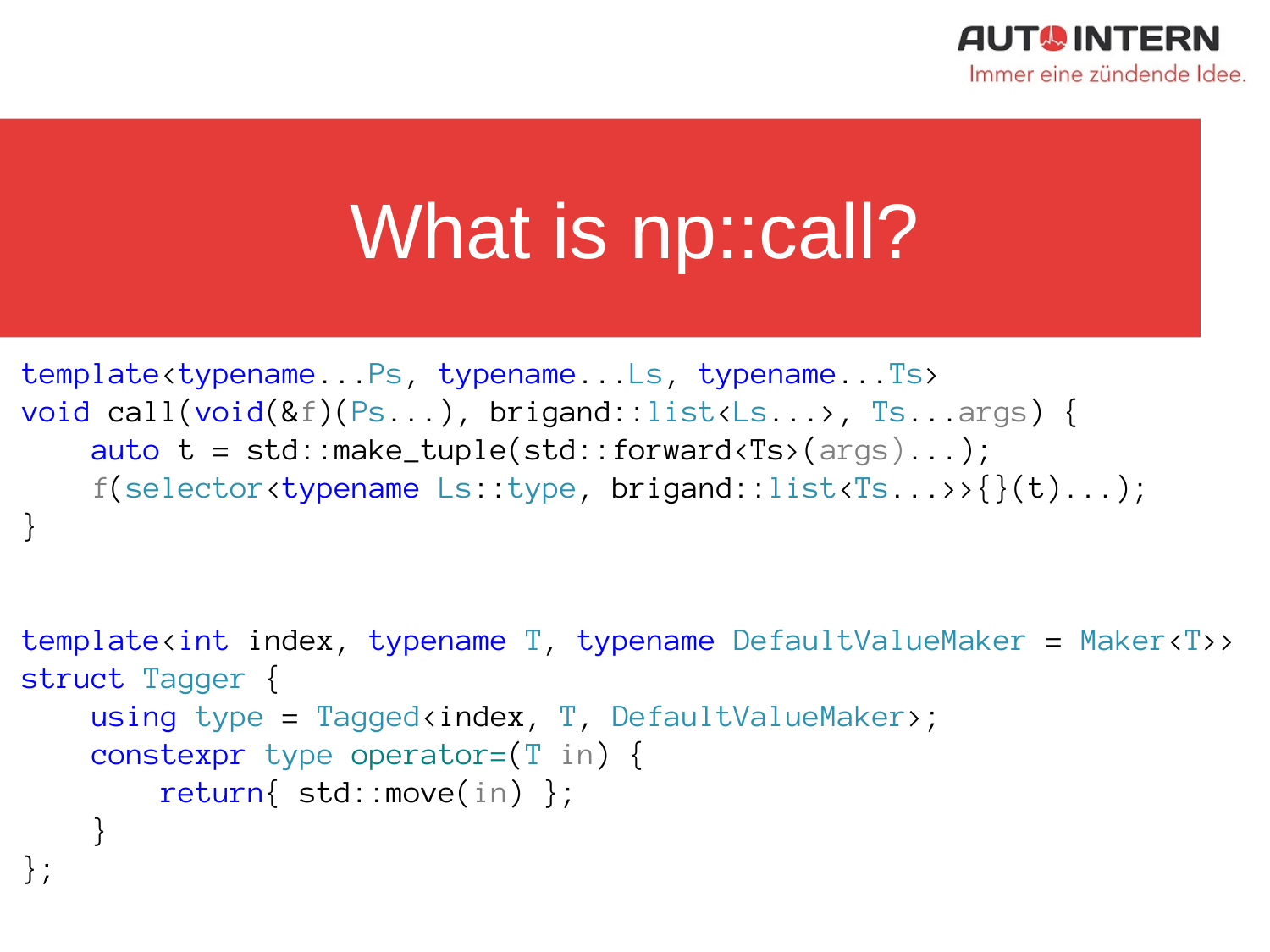

# What is np::call?
template<typename...Ps, typename...Ls, typename...Ts>
void call(void(&f)(Ps...), brigand::list<Ls...>, Ts...args) {
    auto t = std::make_tuple(std::forward<Ts>(args)...);
    f(selector<typename Ls::type, brigand::list<Ts...>>{}(t)...);
}

template<int index, typename T, typename DefaultValueMaker = Maker<T>>
struct Tagger {
    using type = Tagged<index, T, DefaultValueMaker>;
    constexpr type operator=(T in) {
        return{ std::move(in) };
    }
};